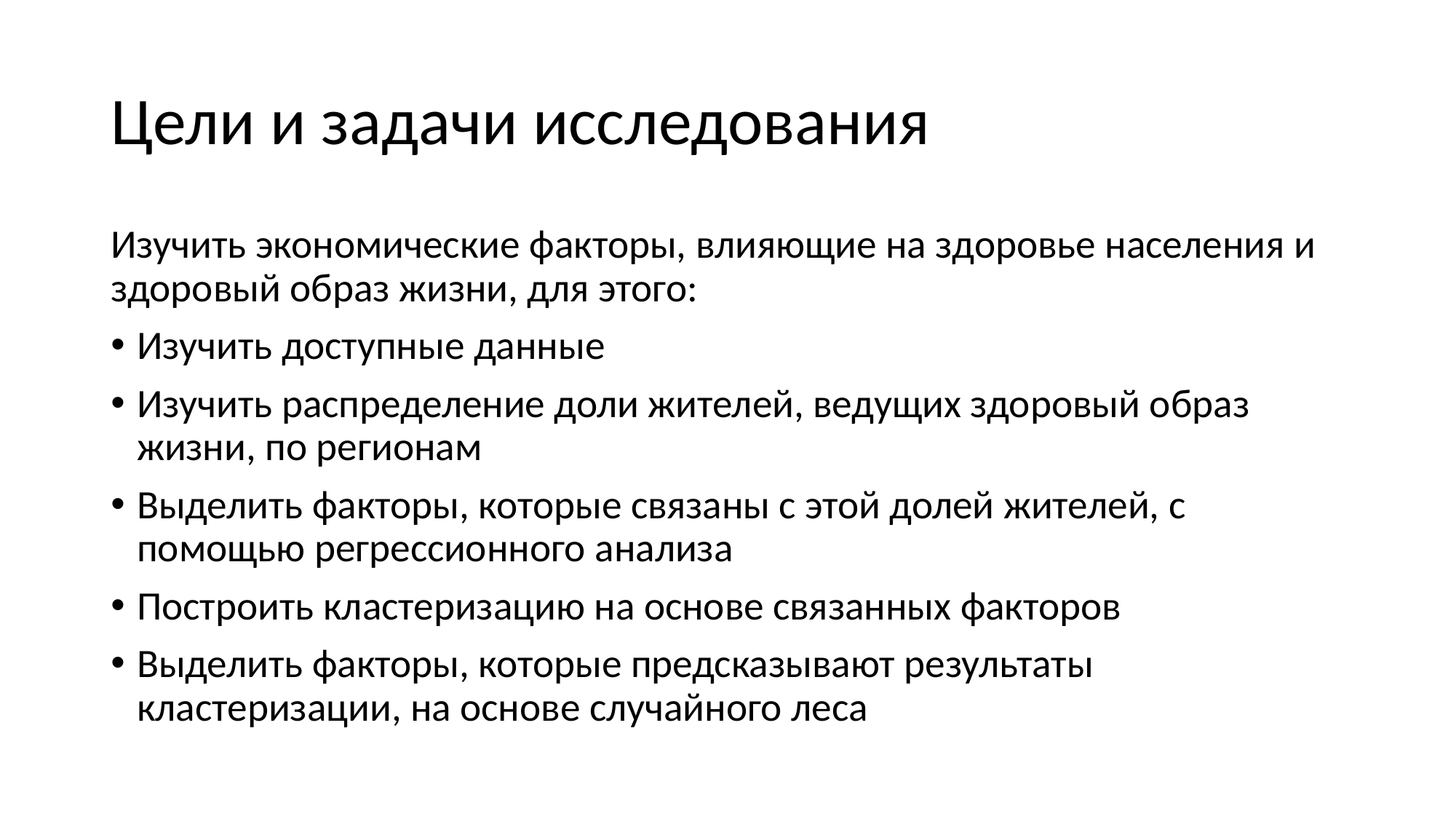

# Цели и задачи исследования
Изучить экономические факторы, влияющие на здоровье населения и здоровый образ жизни, для этого:
Изучить доступные данные
Изучить распределение доли жителей, ведущих здоровый образ жизни, по регионам
Выделить факторы, которые связаны с этой долей жителей, с помощью регрессионного анализа
Построить кластеризацию на основе связанных факторов
Выделить факторы, которые предсказывают результаты кластеризации, на основе случайного леса